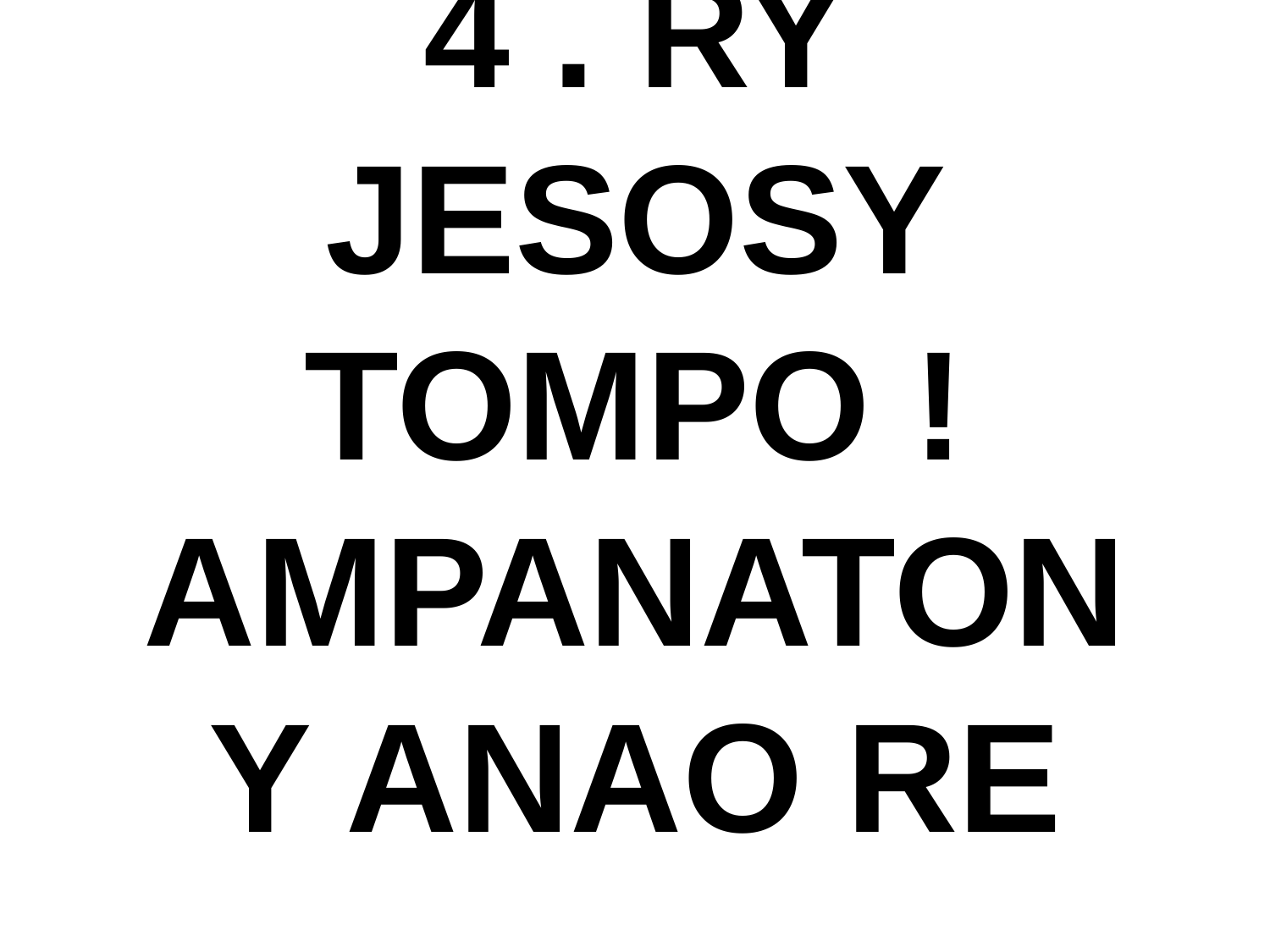

# 4 . RY JESOSY TOMPO ! AMPANATONY ANAO RE